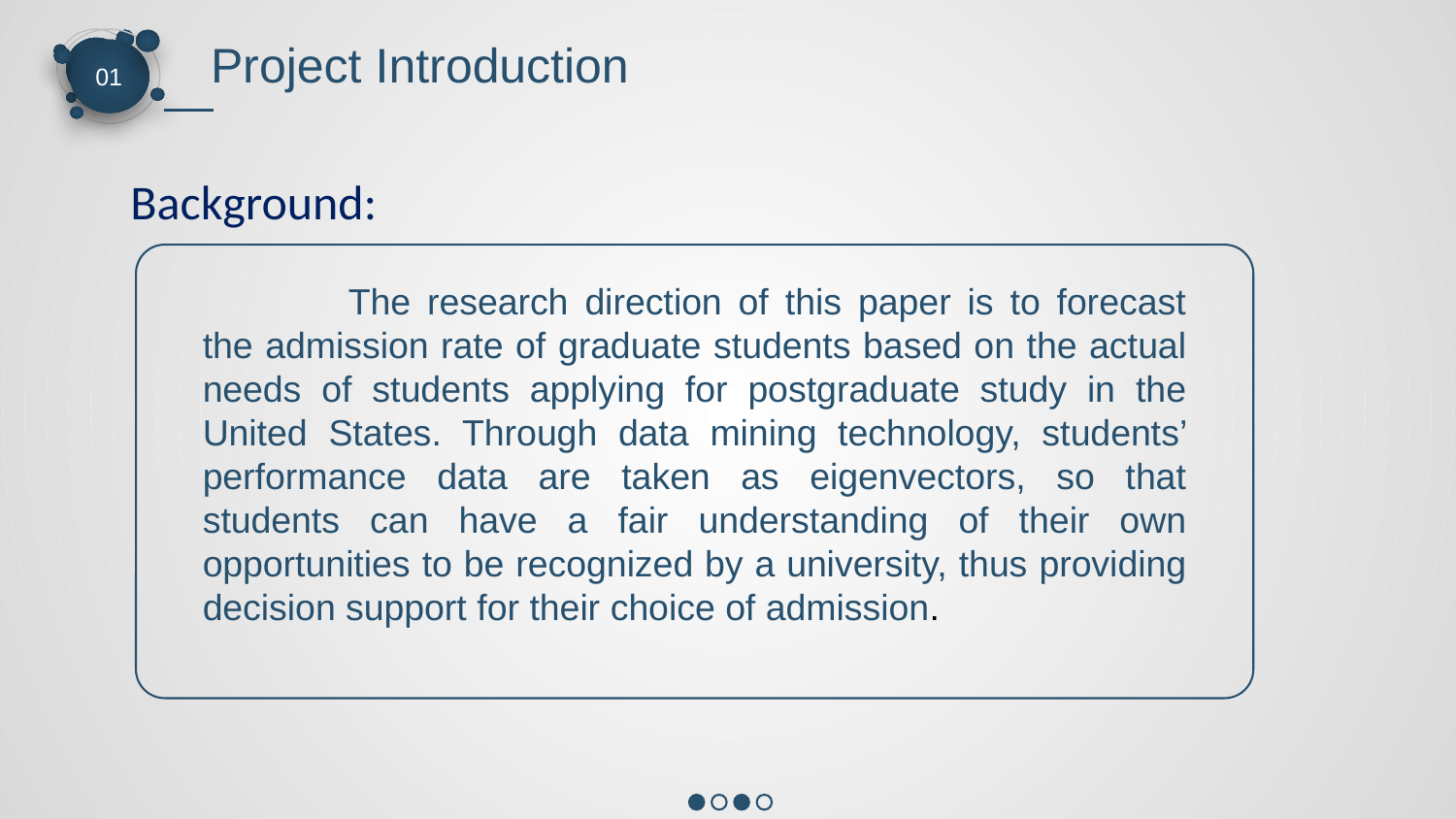

Project Introduction

01
Background:

	The research direction of this paper is to forecast the admission rate of graduate students based on the actual needs of students applying for postgraduate study in the United States. Through data mining technology, students’ performance data are taken as eigenvectors, so that students can have a fair understanding of their own opportunities to be recognized by a university, thus providing decision support for their choice of admission.